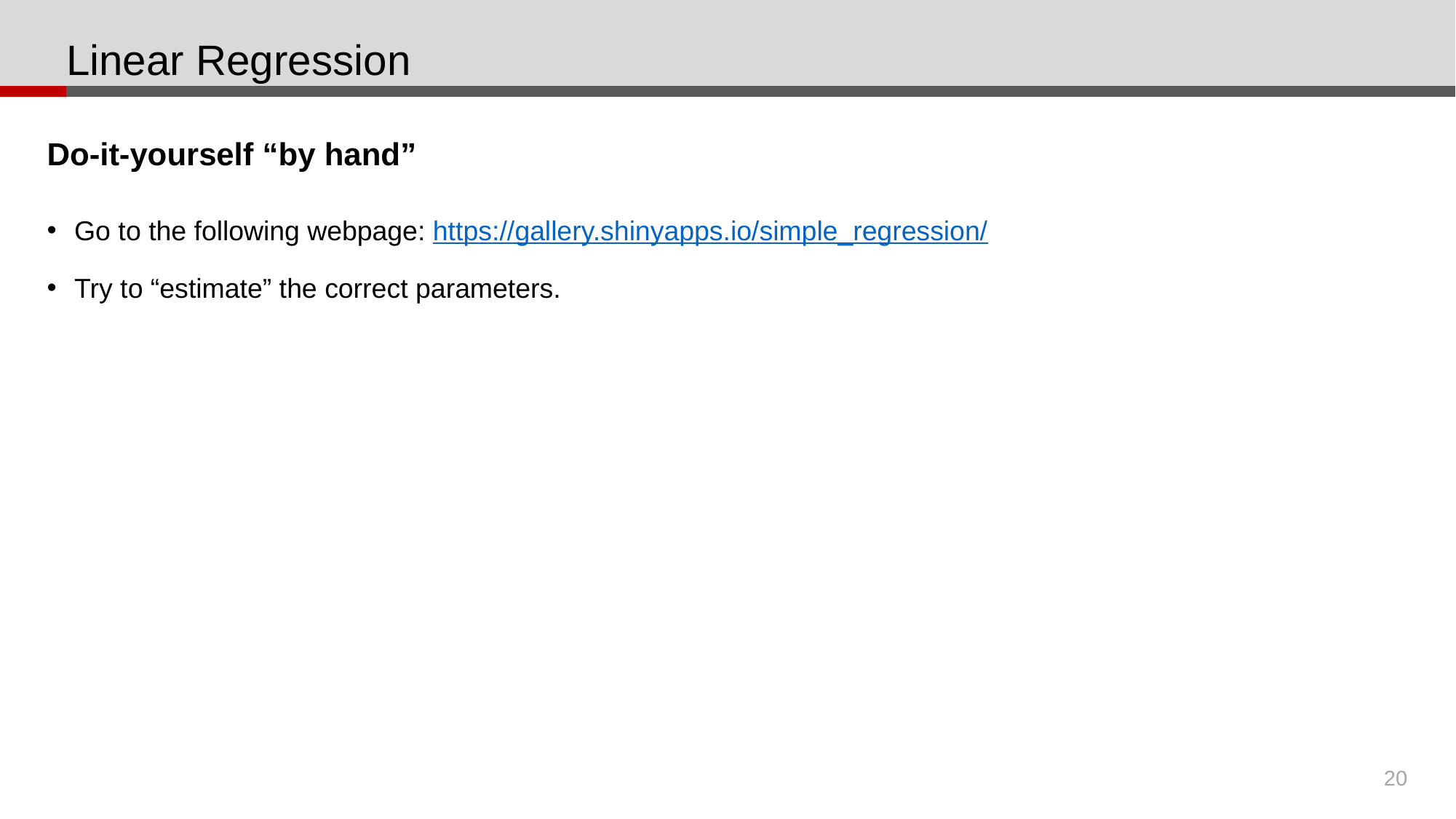

# Linear Regression
Do-it-yourself “by hand”
Go to the following webpage: https://gallery.shinyapps.io/simple_regression/
Try to “estimate” the correct parameters.
20